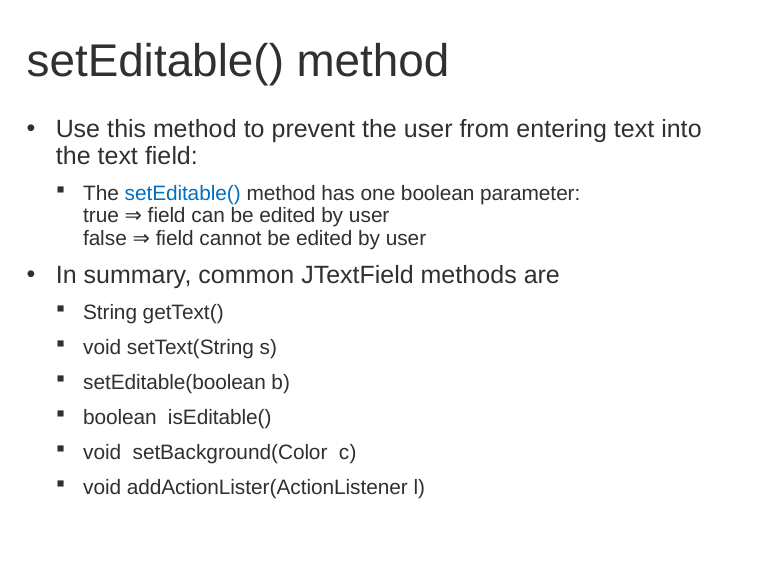

# setEditable() method
Use this method to prevent the user from entering text into the text field:
The setEditable() method has one boolean parameter:
true ⇒ field can be edited by user
false ⇒ field cannot be edited by user
In summary, common JTextField methods are
String getText()
void setText(String s)
setEditable(boolean b)
boolean  isEditable()
void  setBackground(Color  c)
void addActionLister(ActionListener l)